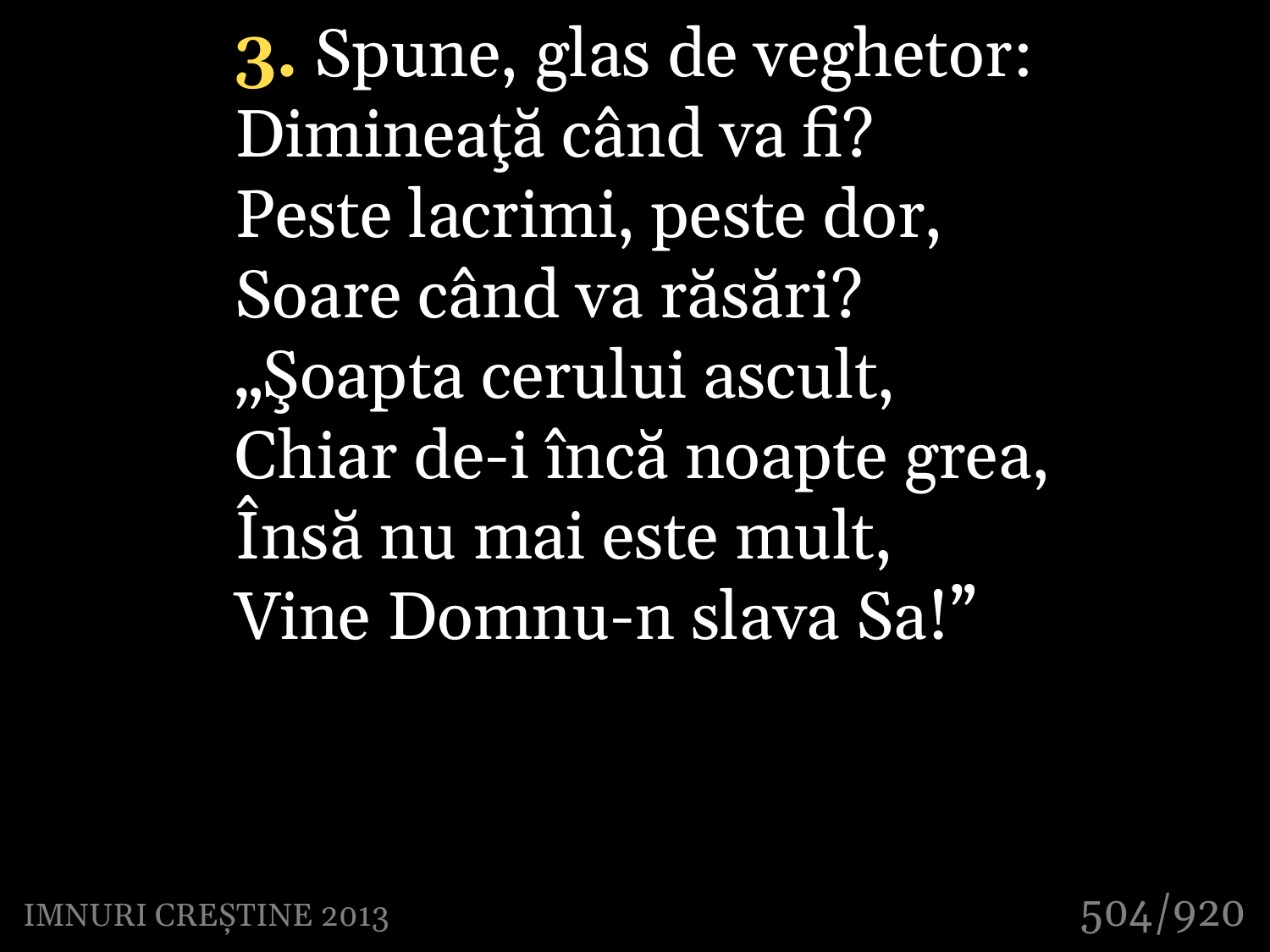

3. Spune, glas de veghetor:
Dimineaţă când va fi?
Peste lacrimi, peste dor,
Soare când va răsări?
„Şoapta cerului ascult,
Chiar de-i încă noapte grea,
Însă nu mai este mult,
Vine Domnu-n slava Sa!”
504/920
IMNURI CREȘTINE 2013